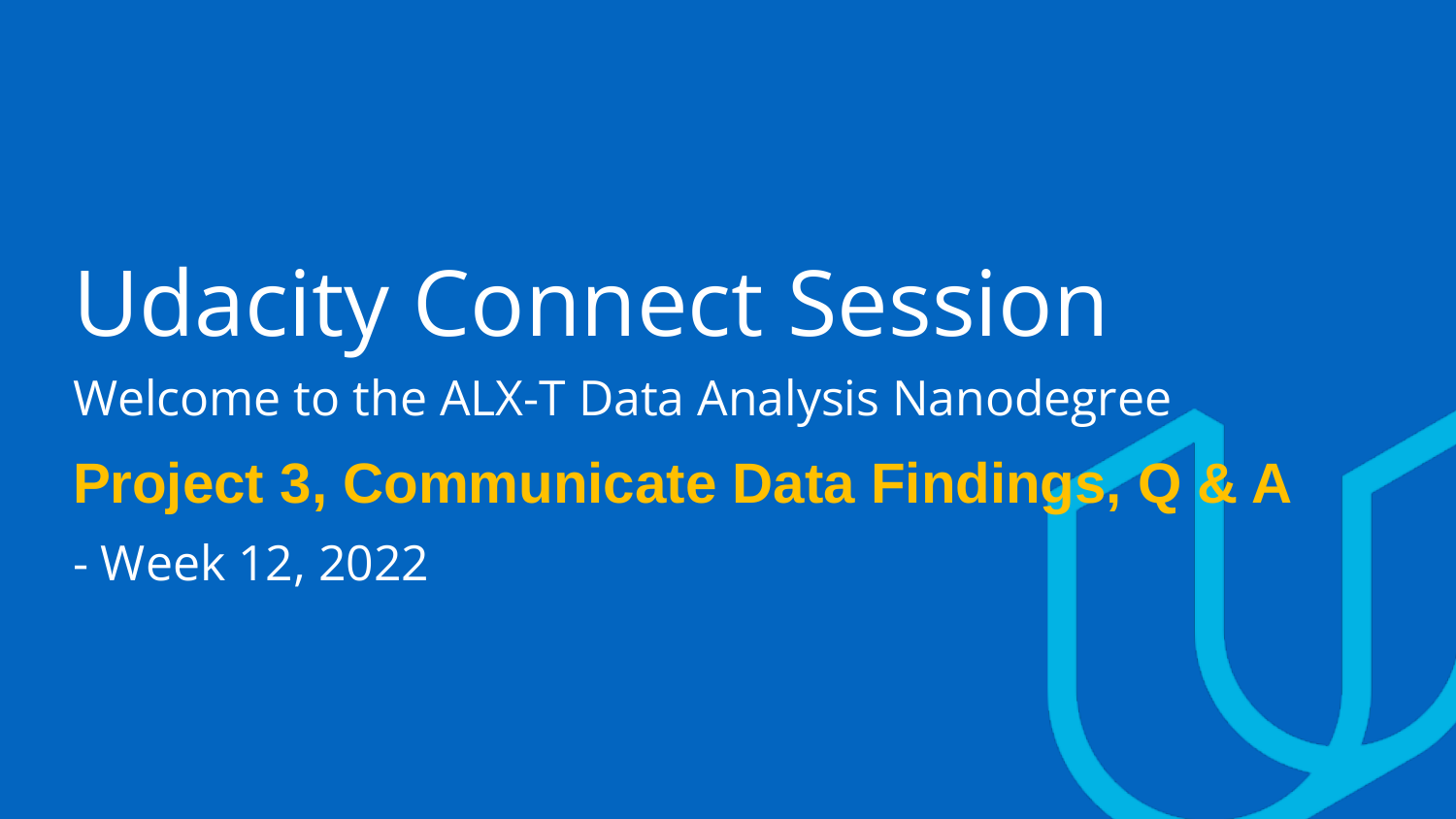

# Udacity Connect Session
Welcome to the ALX-T Data Analysis Nanodegree
Project 3, Communicate Data Findings, Q & A
- Week 12, 2022